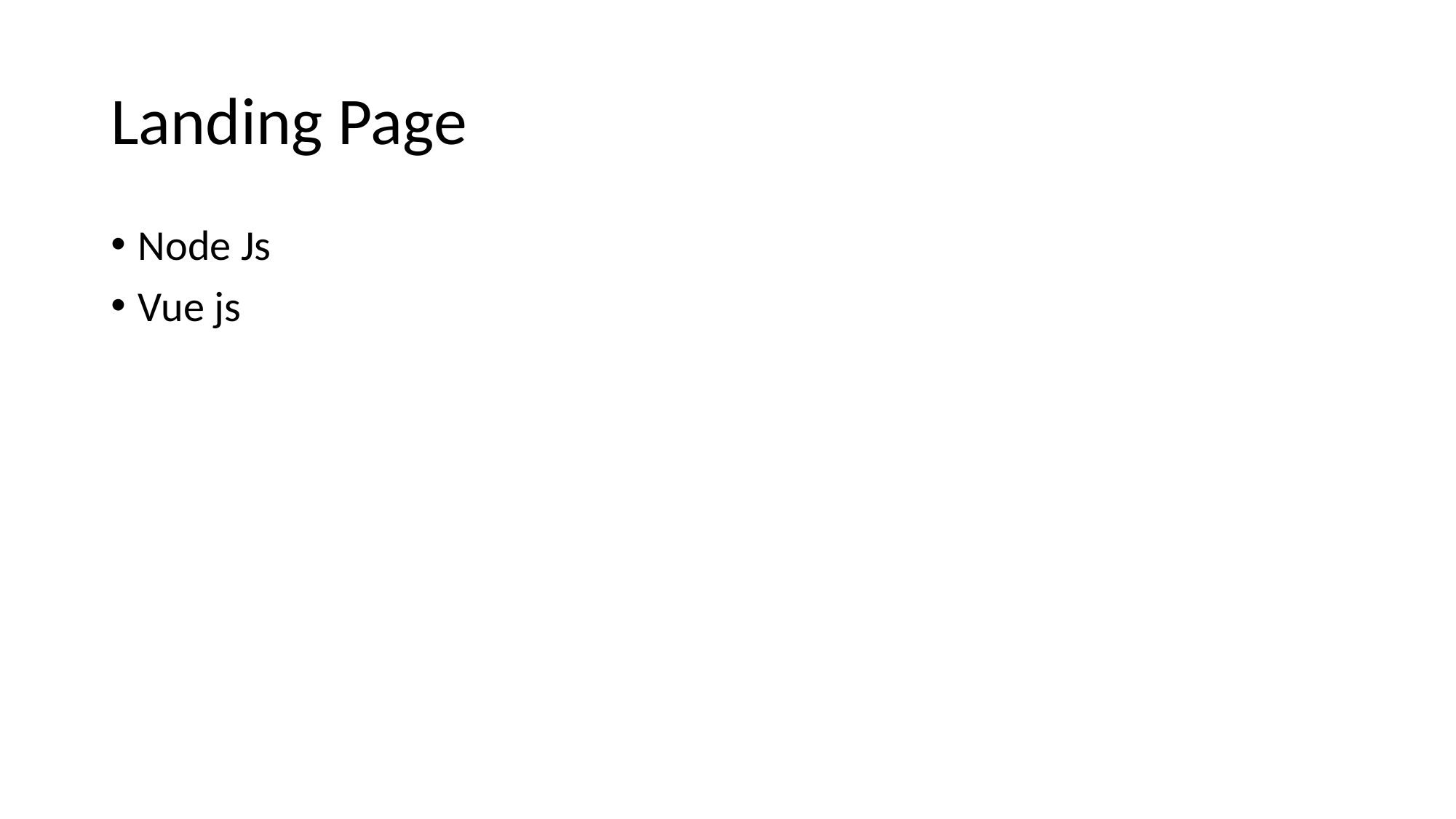

# Landing Page
Node Js
Vue js